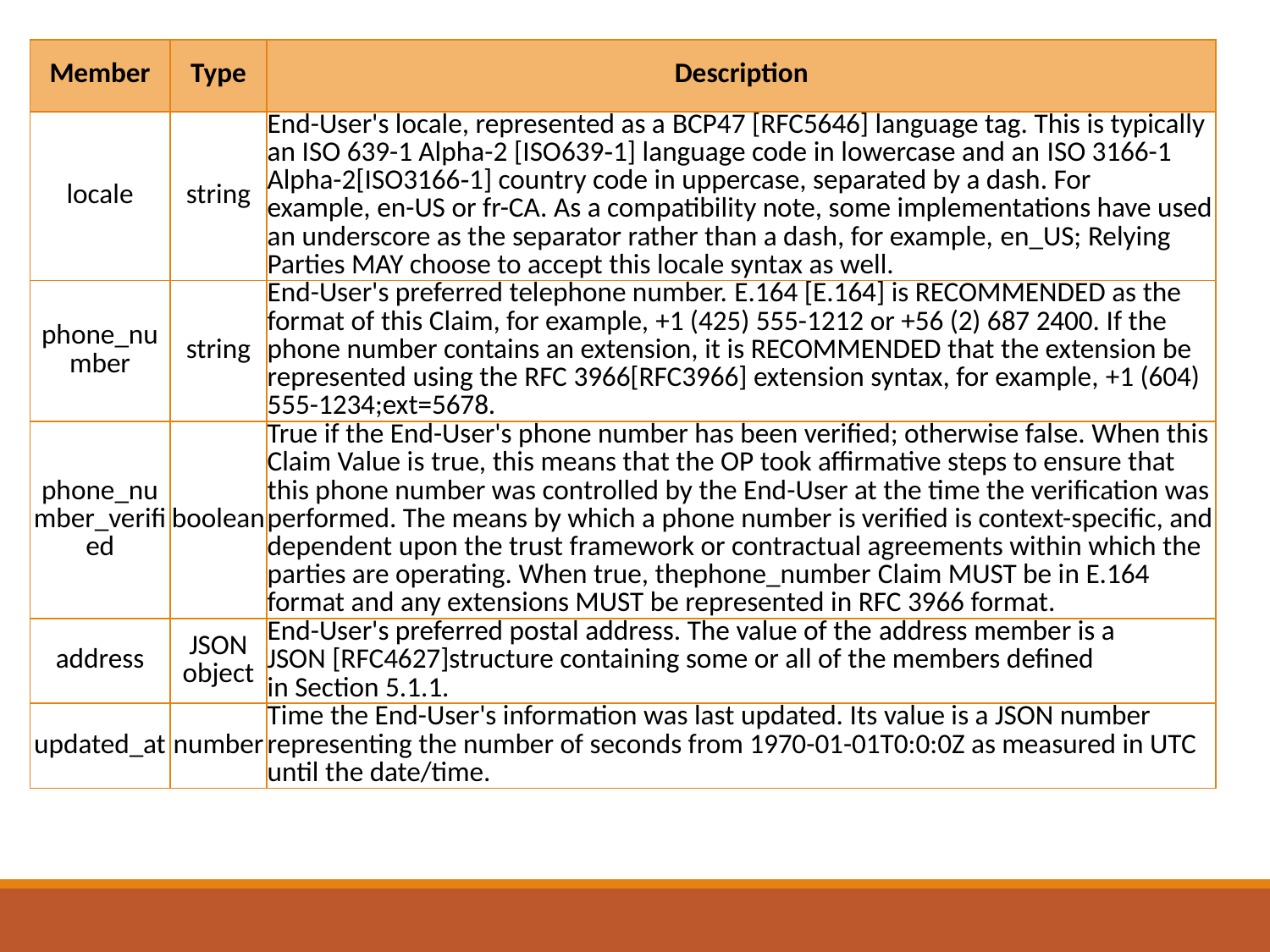

| Member | Type | Description |
| --- | --- | --- |
| locale | string | End-User's locale, represented as a BCP47 [RFC5646] language tag. This is typically an ISO 639-1 Alpha-2 [ISO639‑1] language code in lowercase and an ISO 3166-1 Alpha-2[ISO3166‑1] country code in uppercase, separated by a dash. For example, en-US or fr-CA. As a compatibility note, some implementations have used an underscore as the separator rather than a dash, for example, en\_US; Relying Parties MAY choose to accept this locale syntax as well. |
| phone\_number | string | End-User's preferred telephone number. E.164 [E.164] is RECOMMENDED as the format of this Claim, for example, +1 (425) 555-1212 or +56 (2) 687 2400. If the phone number contains an extension, it is RECOMMENDED that the extension be represented using the RFC 3966[RFC3966] extension syntax, for example, +1 (604) 555-1234;ext=5678. |
| phone\_number\_verified | boolean | True if the End-User's phone number has been verified; otherwise false. When this Claim Value is true, this means that the OP took affirmative steps to ensure that this phone number was controlled by the End-User at the time the verification was performed. The means by which a phone number is verified is context-specific, and dependent upon the trust framework or contractual agreements within which the parties are operating. When true, thephone\_number Claim MUST be in E.164 format and any extensions MUST be represented in RFC 3966 format. |
| address | JSON object | End-User's preferred postal address. The value of the address member is a JSON [RFC4627]structure containing some or all of the members defined in Section 5.1.1. |
| updated\_at | number | Time the End-User's information was last updated. Its value is a JSON number representing the number of seconds from 1970-01-01T0:0:0Z as measured in UTC until the date/time. |
#